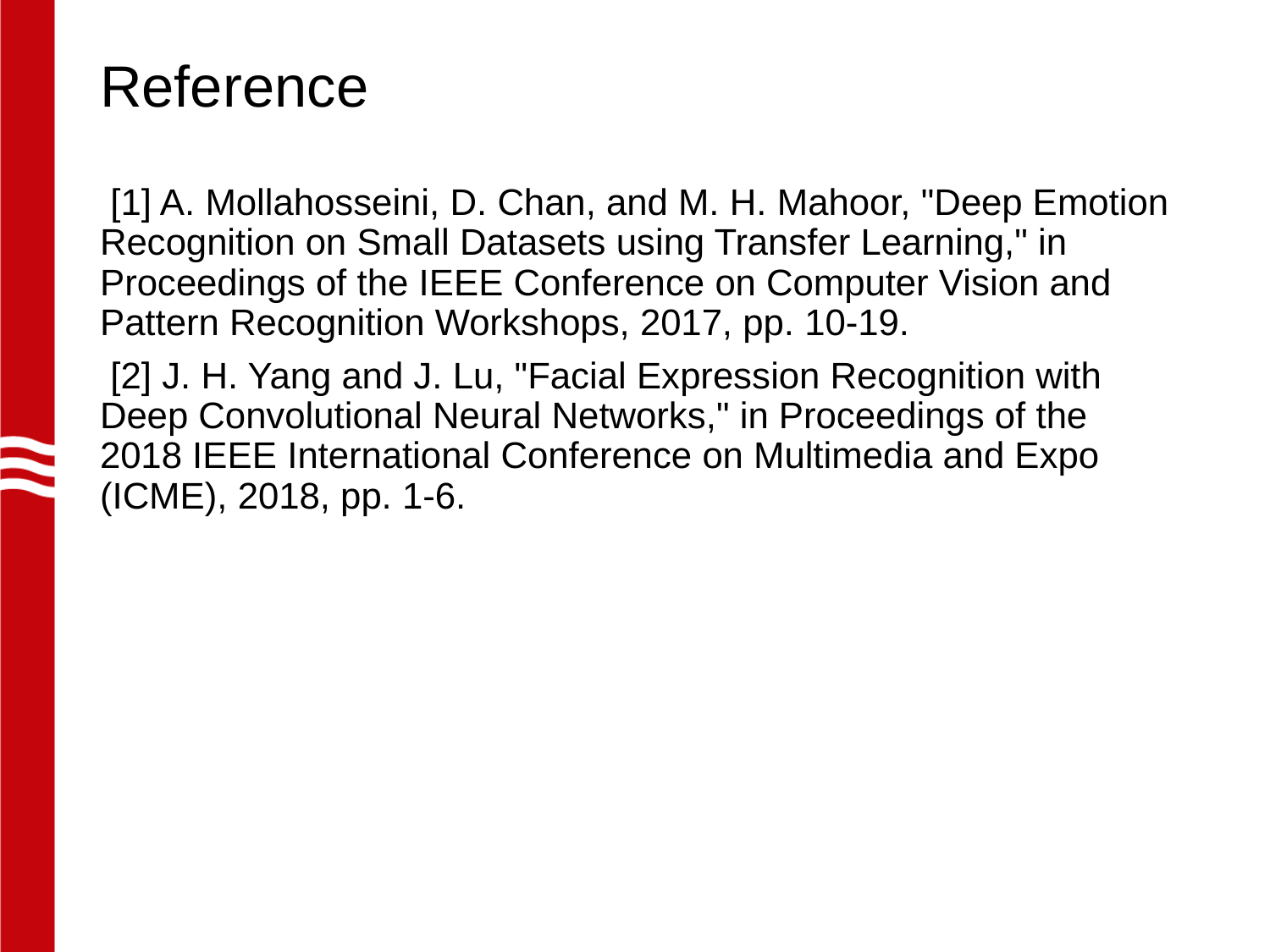

# Reference
 [1] A. Mollahosseini, D. Chan, and M. H. Mahoor, "Deep Emotion Recognition on Small Datasets using Transfer Learning," in Proceedings of the IEEE Conference on Computer Vision and Pattern Recognition Workshops, 2017, pp. 10-19.
 [2] J. H. Yang and J. Lu, "Facial Expression Recognition with Deep Convolutional Neural Networks," in Proceedings of the 2018 IEEE International Conference on Multimedia and Expo (ICME), 2018, pp. 1-6.